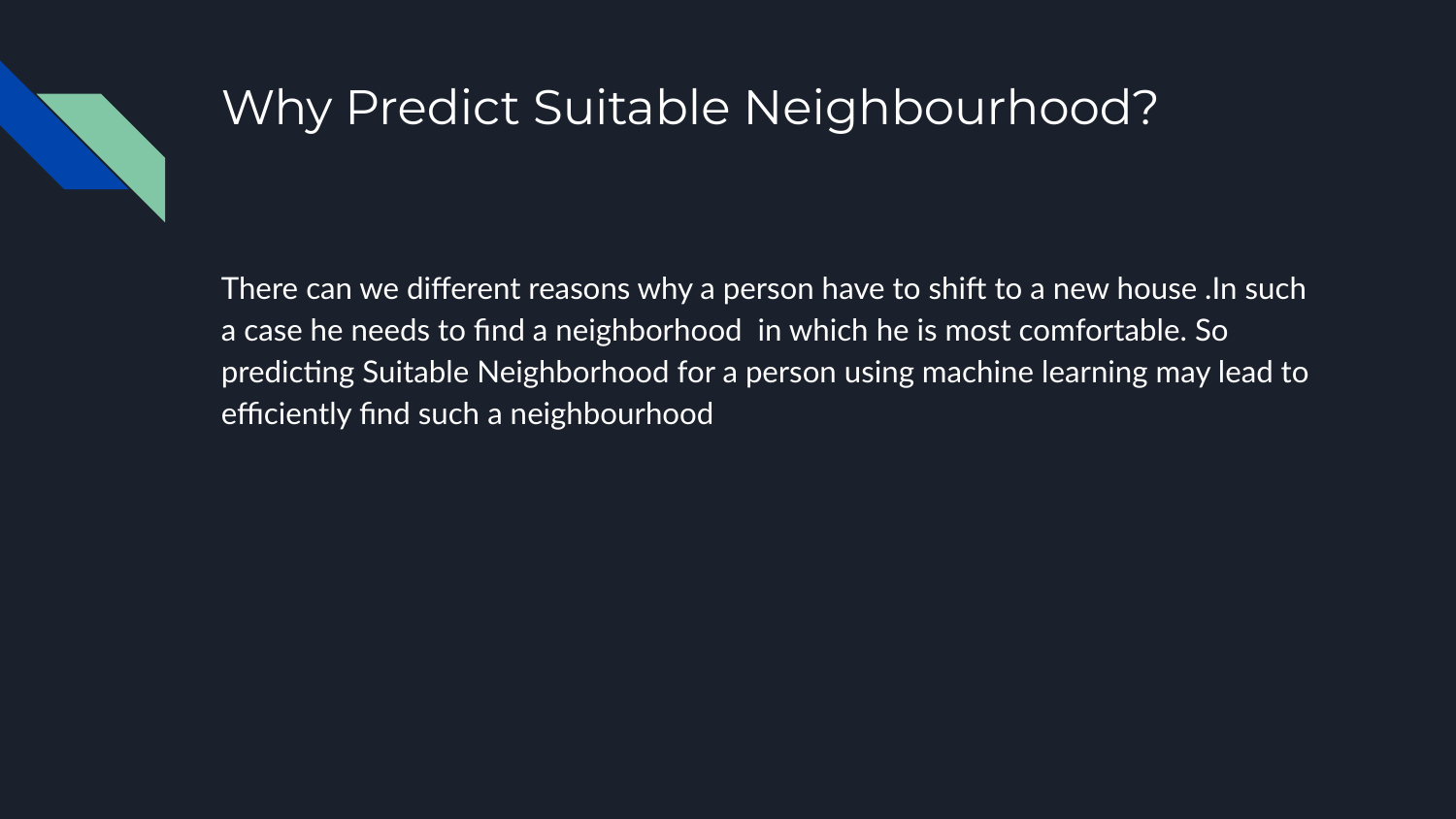

# Why Predict Suitable Neighbourhood?
There can we different reasons why a person have to shift to a new house .In such a case he needs to find a neighborhood  in which he is most comfortable. So predicting Suitable Neighborhood for a person using machine learning may lead to efficiently find such a neighbourhood